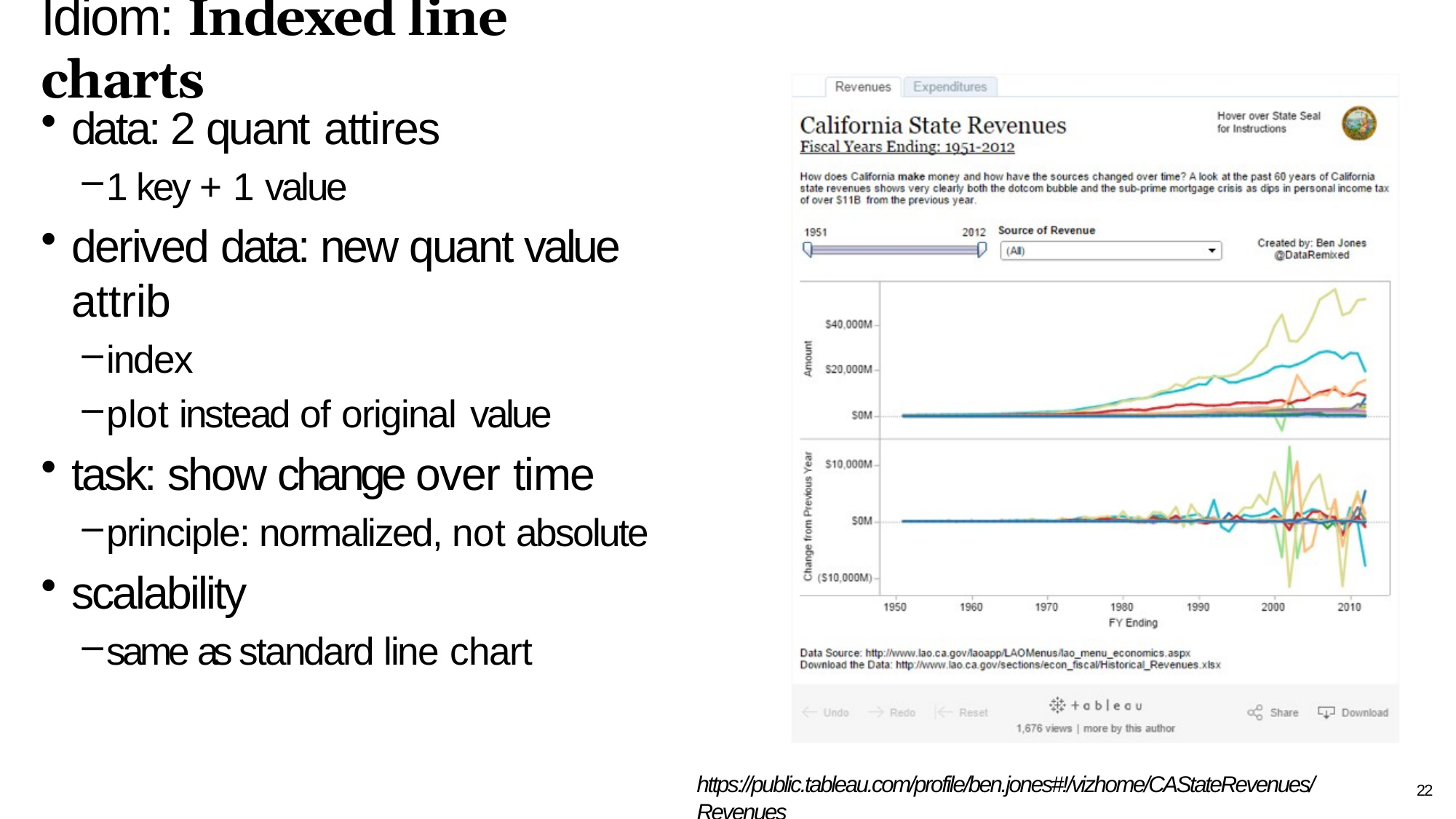

# Idiom: Indexed line charts

data: 2 quant attires
1 key + 1 value
derived data: new quant value attrib
index
plot instead of original value
task: show change over time
principle: normalized, not absolute
scalability
same as standard line chart
https://public.tableau.com/profile/ben.jones#!/vizhome/CAStateRevenues/Revenues
22